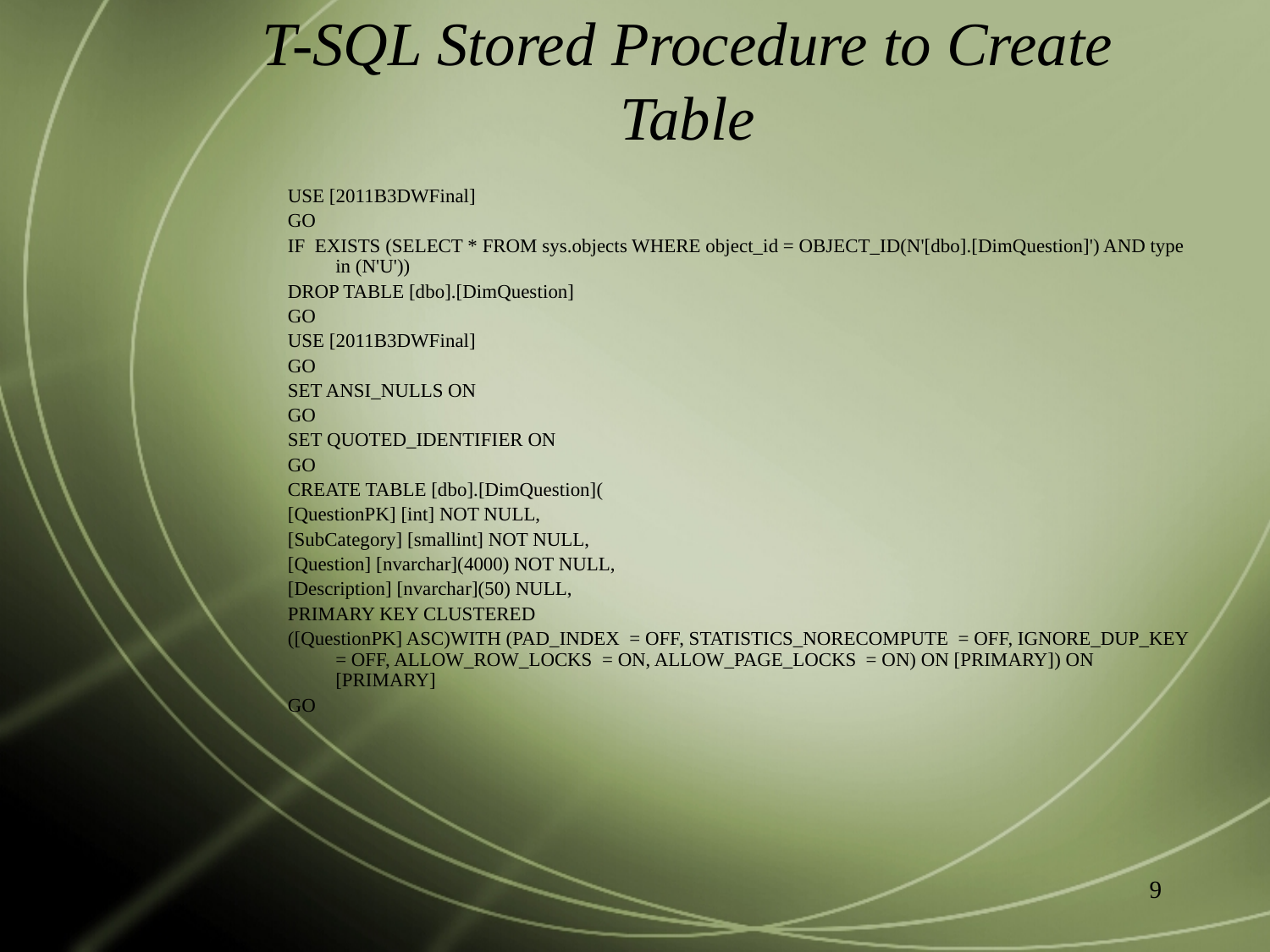

# T-SQL Stored Procedure to Create Table
USE [2011B3DWFinal]
GO
IF  EXISTS (SELECT * FROM sys.objects WHERE object_id = OBJECT_ID(N'[dbo].[DimQuestion]') AND type in (N'U'))
DROP TABLE [dbo].[DimQuestion]
GO
USE [2011B3DWFinal]
GO
SET ANSI_NULLS ON
GO
SET QUOTED_IDENTIFIER ON
GO
CREATE TABLE [dbo].[DimQuestion](
[QuestionPK] [int] NOT NULL,
[SubCategory] [smallint] NOT NULL,
[Question] [nvarchar](4000) NOT NULL,
[Description] [nvarchar](50) NULL,
PRIMARY KEY CLUSTERED
([QuestionPK] ASC)WITH (PAD_INDEX  = OFF, STATISTICS_NORECOMPUTE  = OFF, IGNORE_DUP_KEY = OFF, ALLOW_ROW_LOCKS  = ON, ALLOW_PAGE_LOCKS  = ON) ON [PRIMARY]) ON [PRIMARY]
GO
9